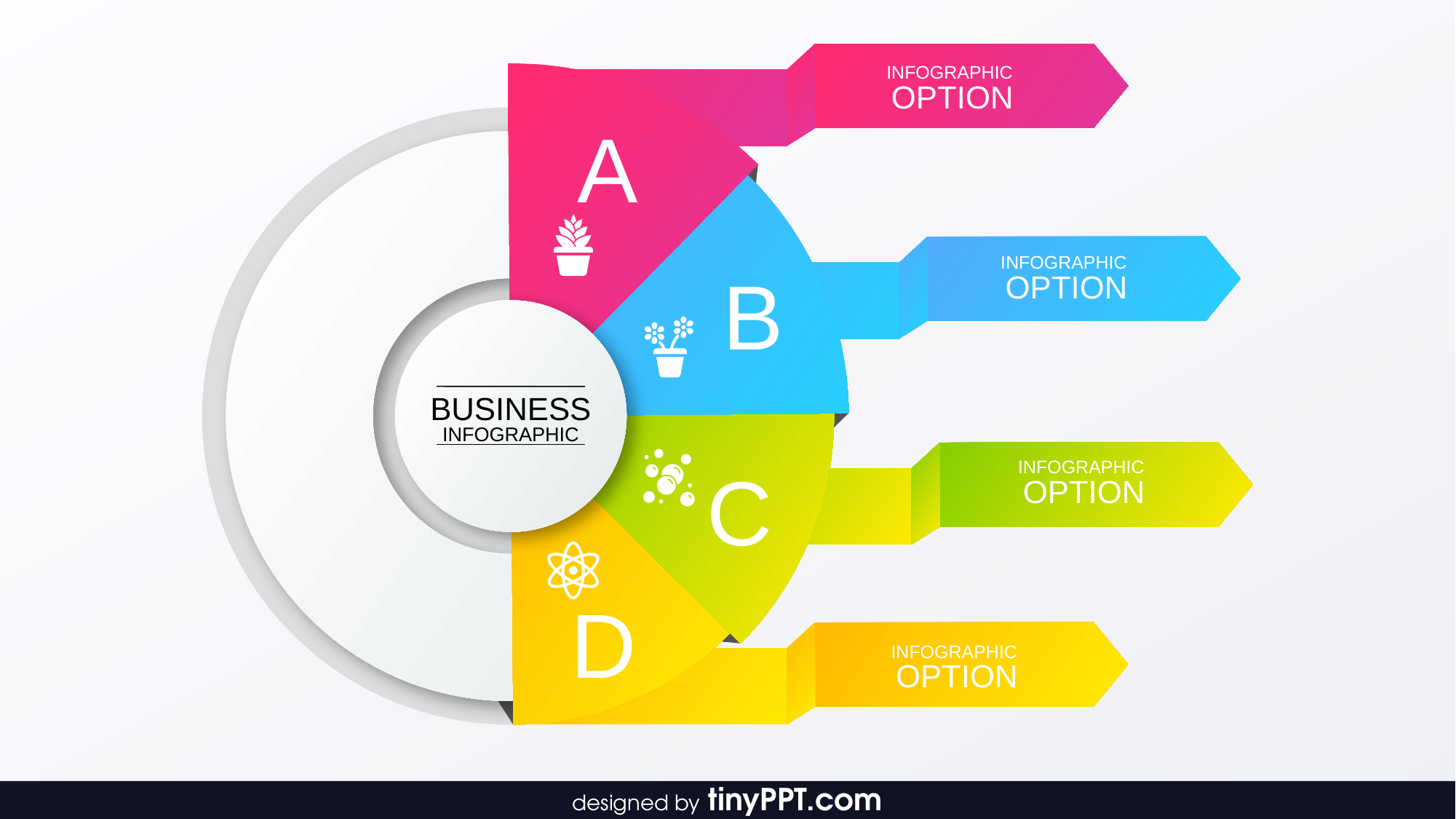

INFOGRAPHIC

OPTION
A

INFOGRAPHIC
B
OPTION

BUSINESS

INFOGRAPHIC

C
INFOGRAPHIC
OPTION

D

INFOGRAPHIC

OPTION